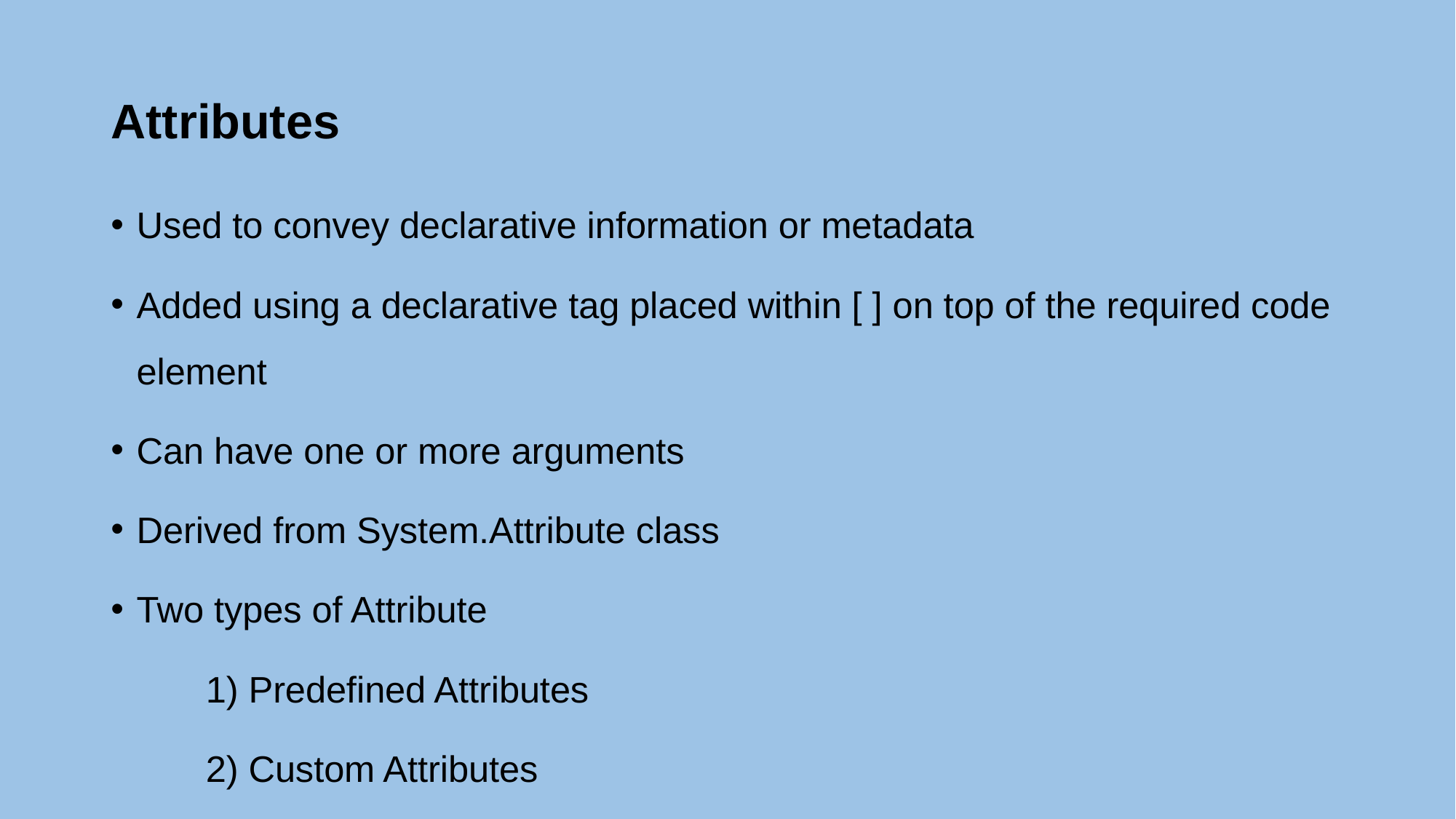

# Attributes
Used to convey declarative information or metadata
Added using a declarative tag placed within [ ] on top of the required code element
Can have one or more arguments
Derived from System.Attribute class
Two types of Attribute
	1) Predefined Attributes
	2) Custom Attributes